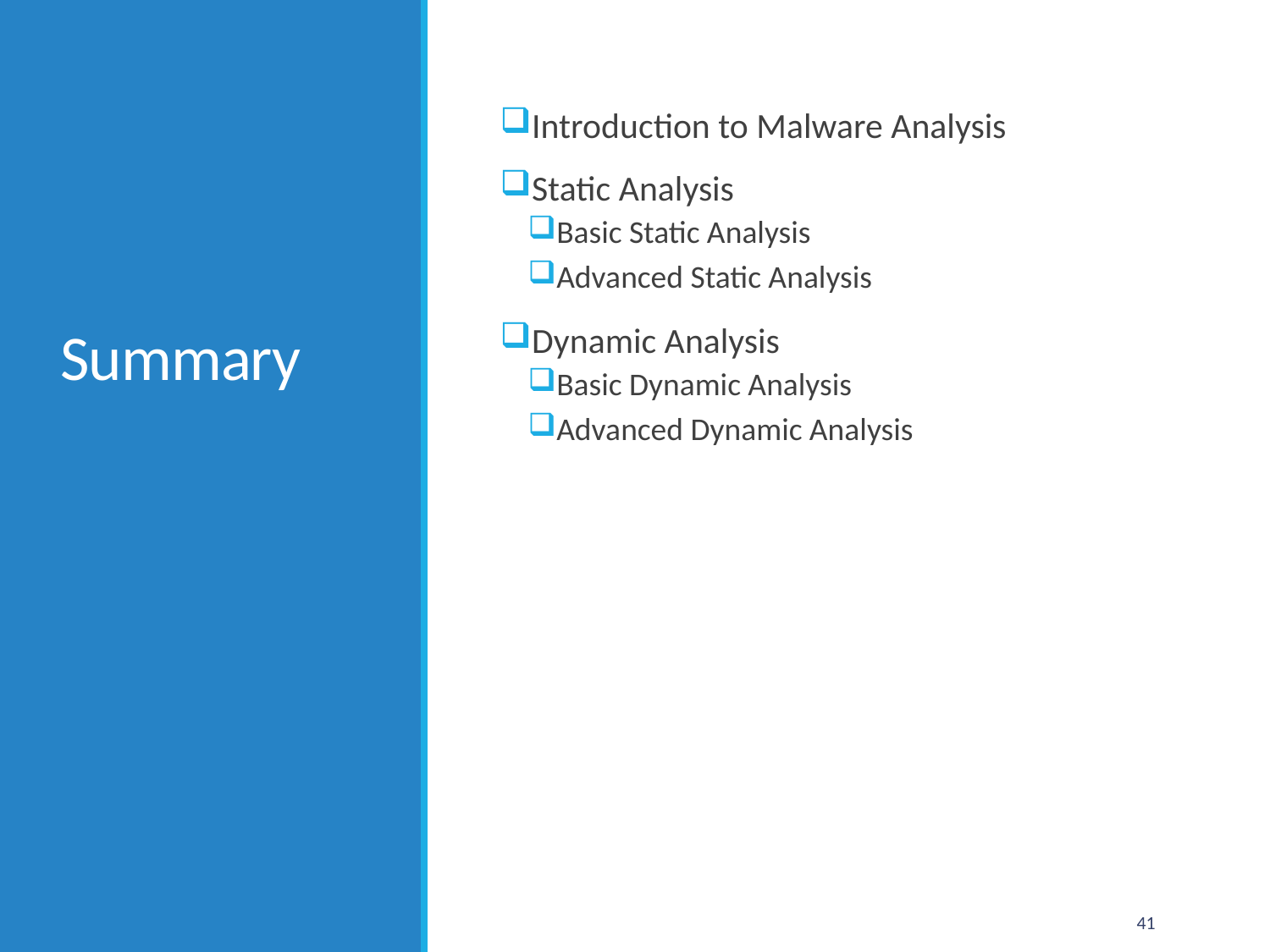

# Summary
Introduction to Malware Analysis
Static Analysis
Basic Static Analysis
Advanced Static Analysis
Dynamic Analysis
Basic Dynamic Analysis
Advanced Dynamic Analysis

41